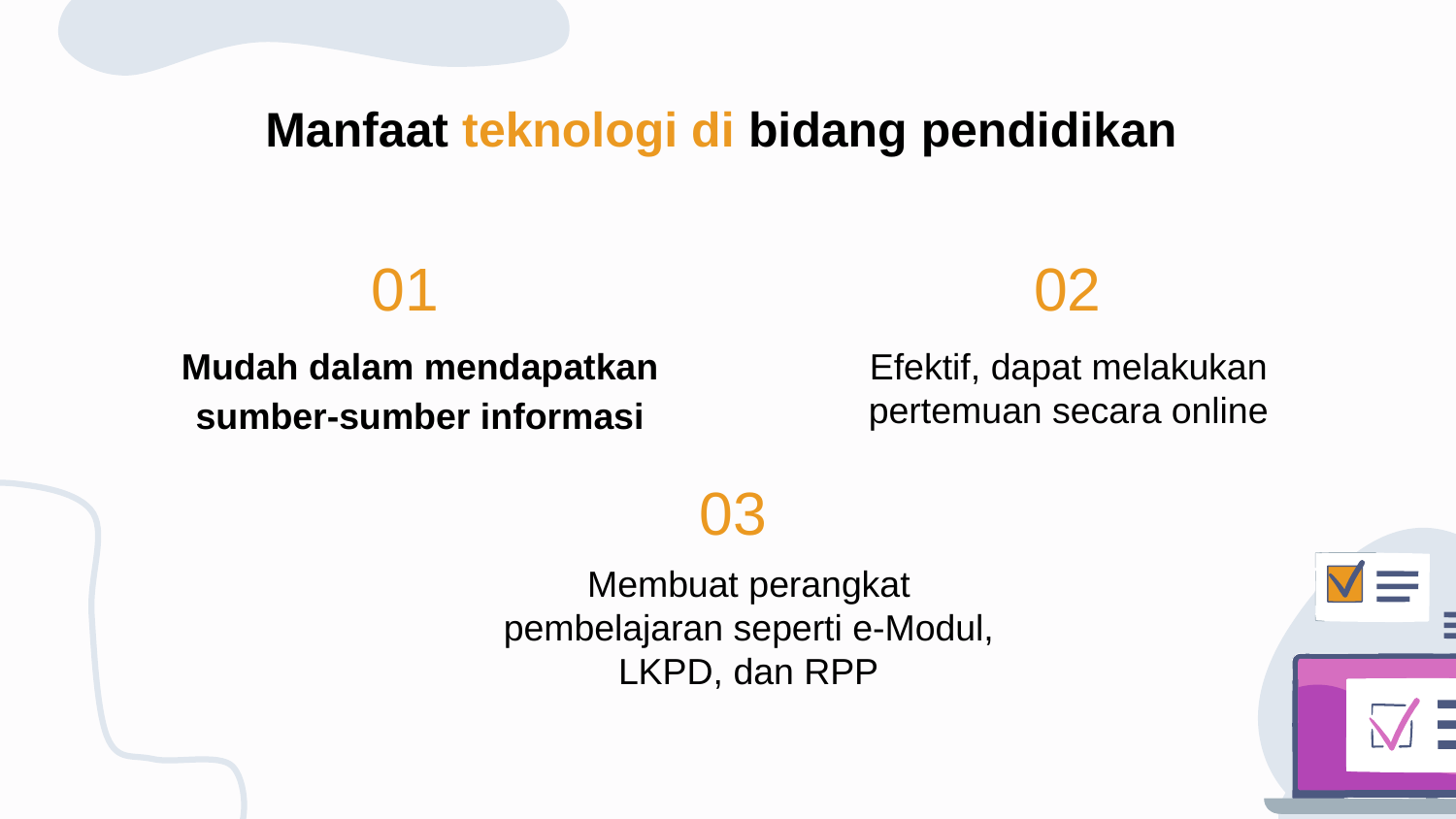

# Manfaat teknologi di bidang pendidikan
01
02
Mudah dalam mendapatkan sumber-sumber informasi
Efektif, dapat melakukan pertemuan secara online
03

Membuat perangkat pembelajaran seperti e-Modul, LKPD, dan RPP